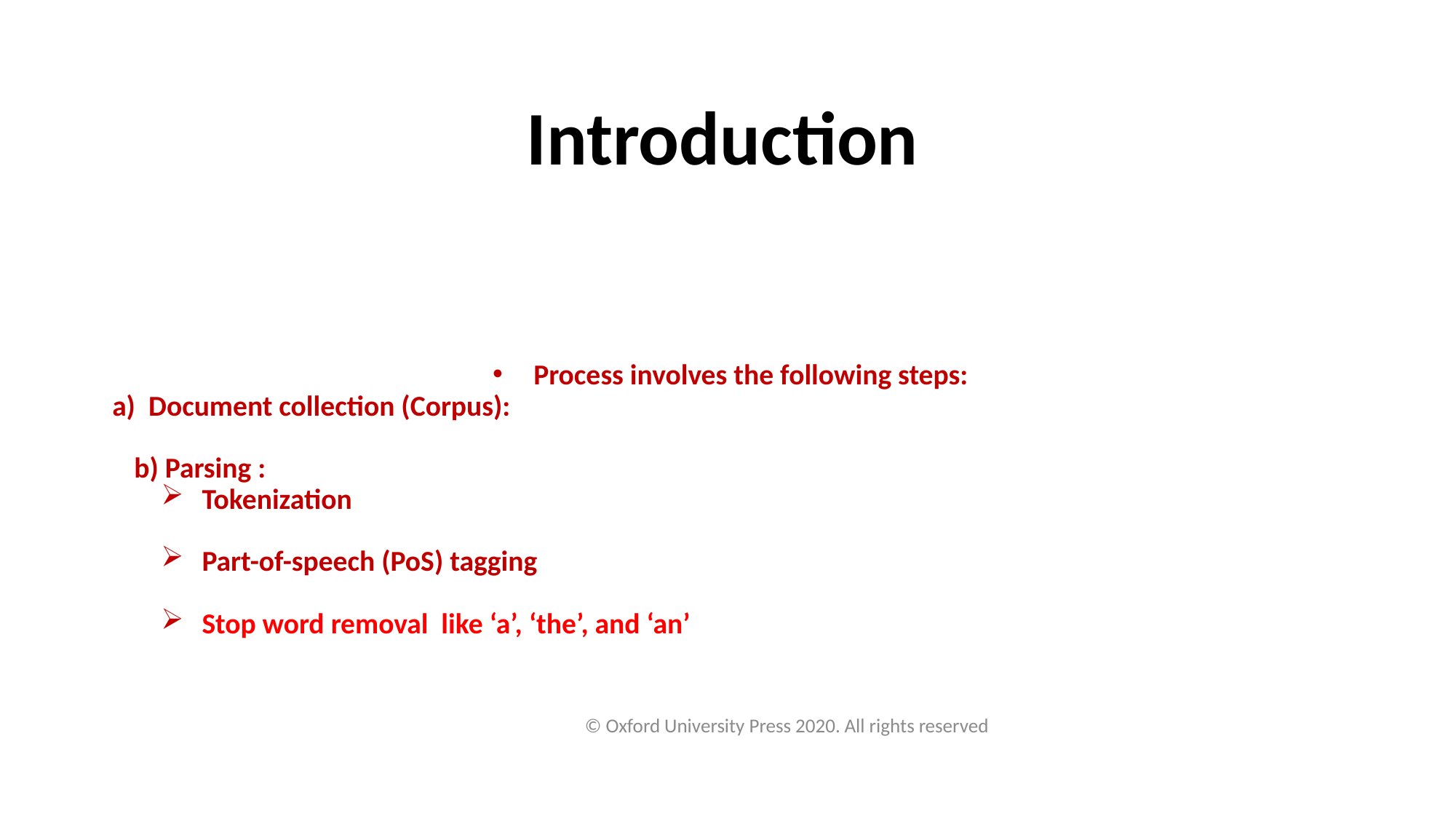

Introduction
Text analysis explores unstructured textual data to extract useful insights in the form of concepts, patterns, keywords
Once data is organized, data processing is performed to extract useful information, discover relationships, and identify patterns
It is an iterative process
Process involves the following steps:
a)  Document collection (Corpus):  the text for analysis (unstructured) has to be downloaded/imported.

b) Parsing :  converts unstructured document collections into structured format  suitable for analysis
Tokenization It is the process of dividing a sentence into words using separators N-Gram model or the Bag of Words model is an example of this approach.
Part-of-speech (PoS) tagging of tokens with different parts of speech, such as verbs, determiners, nouns, and prepositions.
Stop word removal  like ‘a’, ‘the’, and ‘an’
© Oxford University Press 2020. All rights reserved